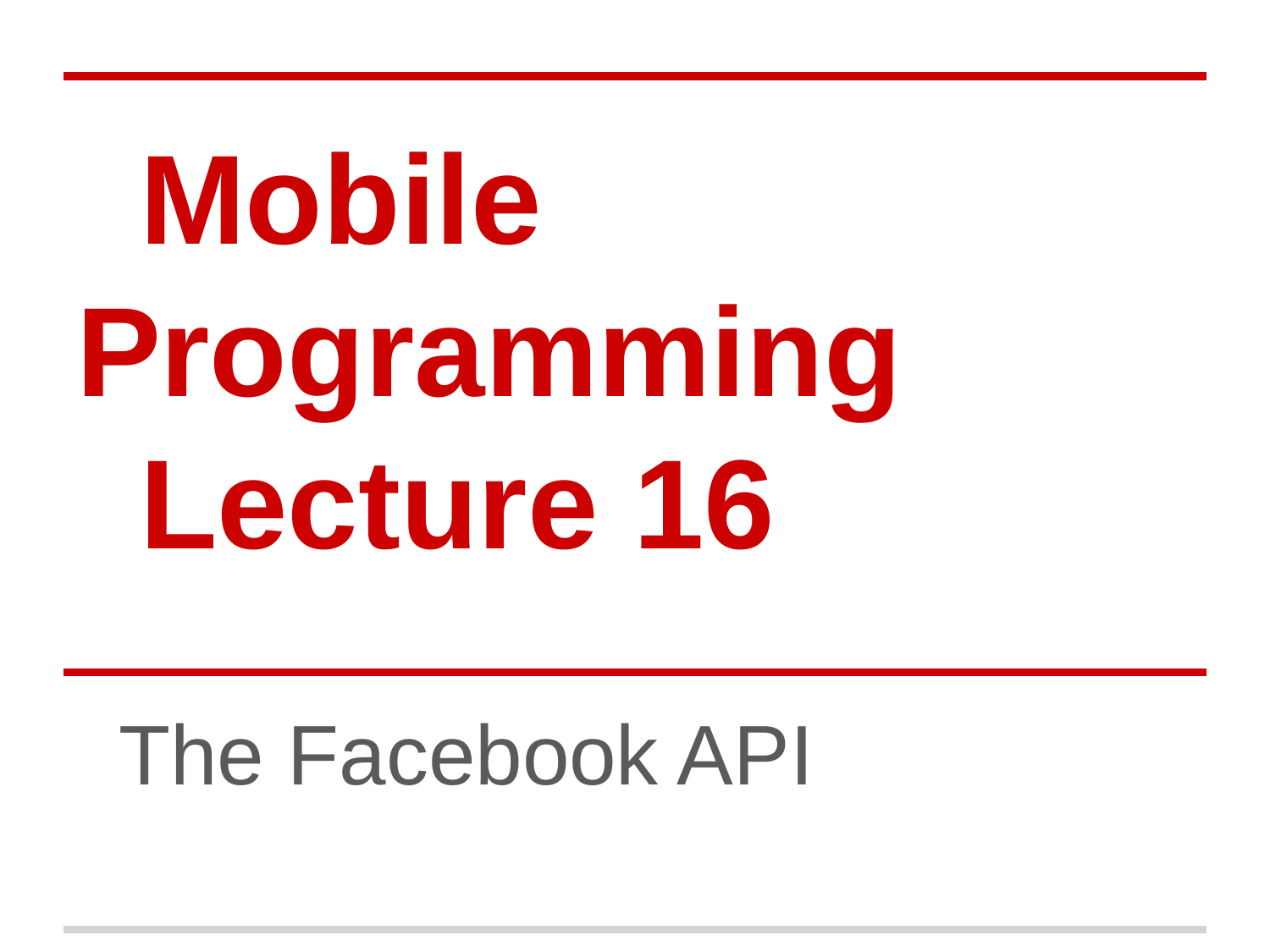

# Mobile Programming
Lecture 16
The Facebook API